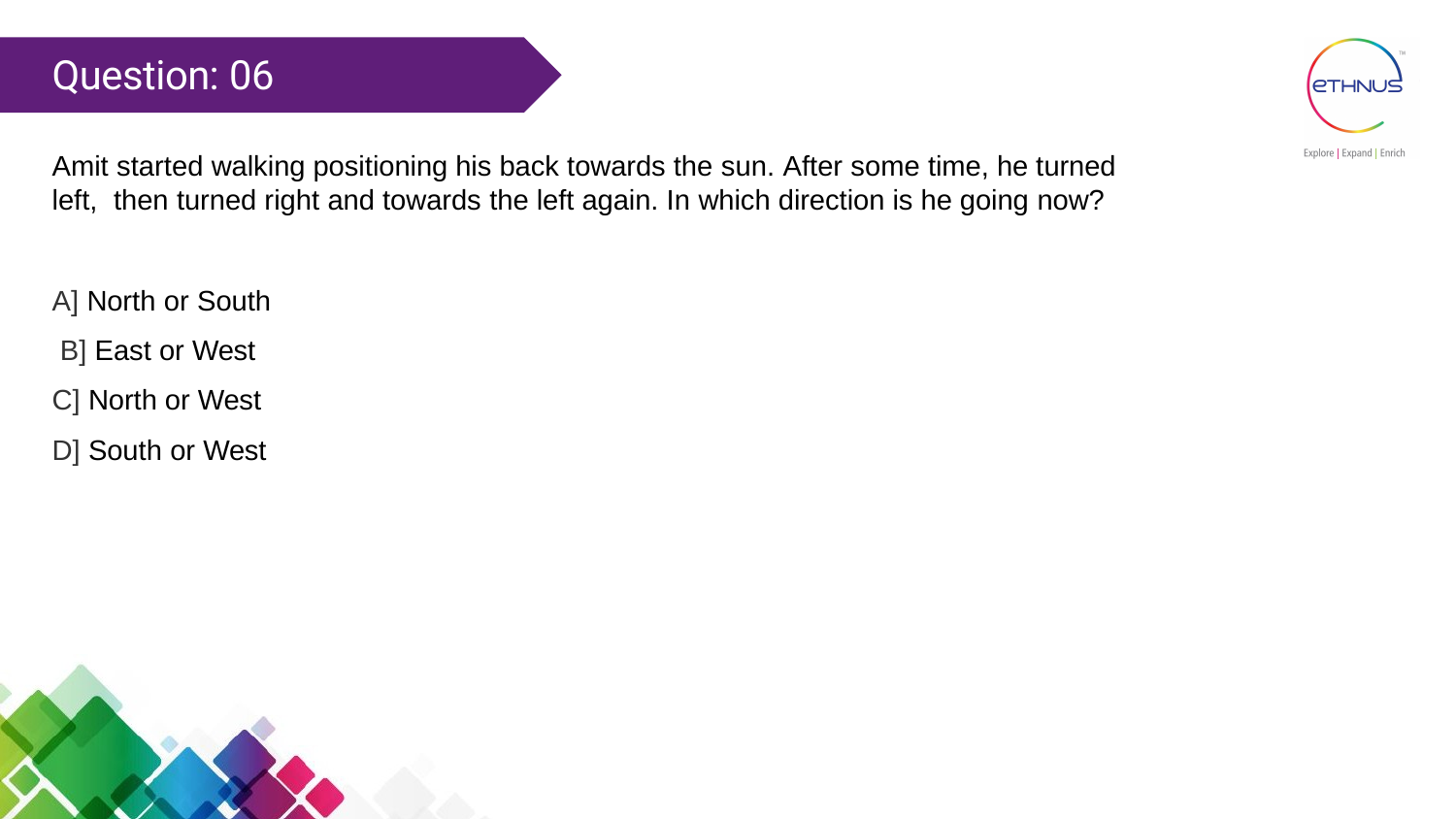

# Question: 06
Amit started walking positioning his back towards the sun. After some time, he turned left,  then turned right and towards the left again. In which direction is he going now?

A] North or South  B] East or West  C] North or West  D] South or West